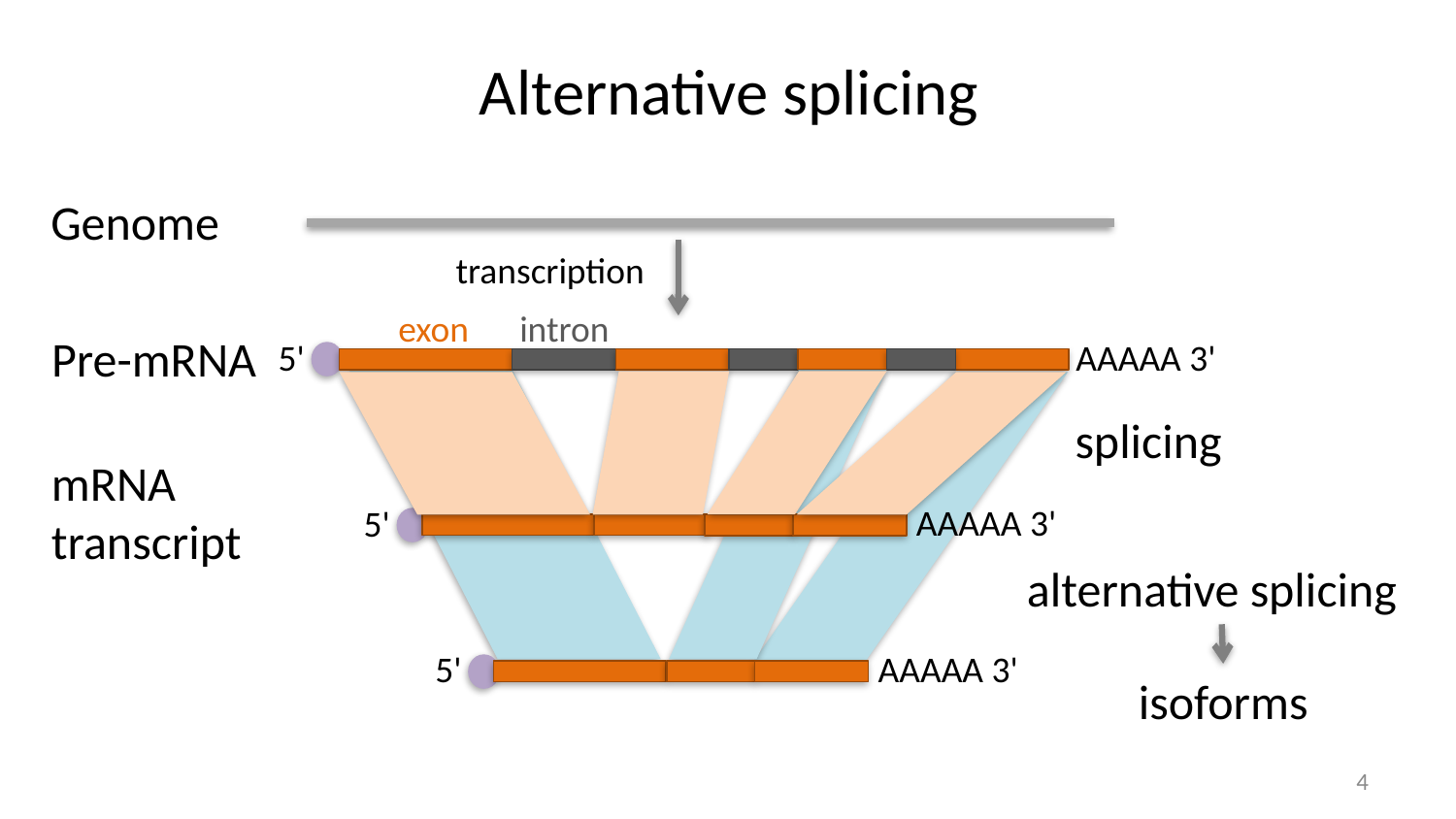

Alternative splicing
Genome
transcription
exon
intron
Pre-mRNA
5'
AAAAA 3'

AAAAA 3'
5'

splicing
mRNA
transcript
AAAAA 3'
5'

alternative splicing
isoforms
4